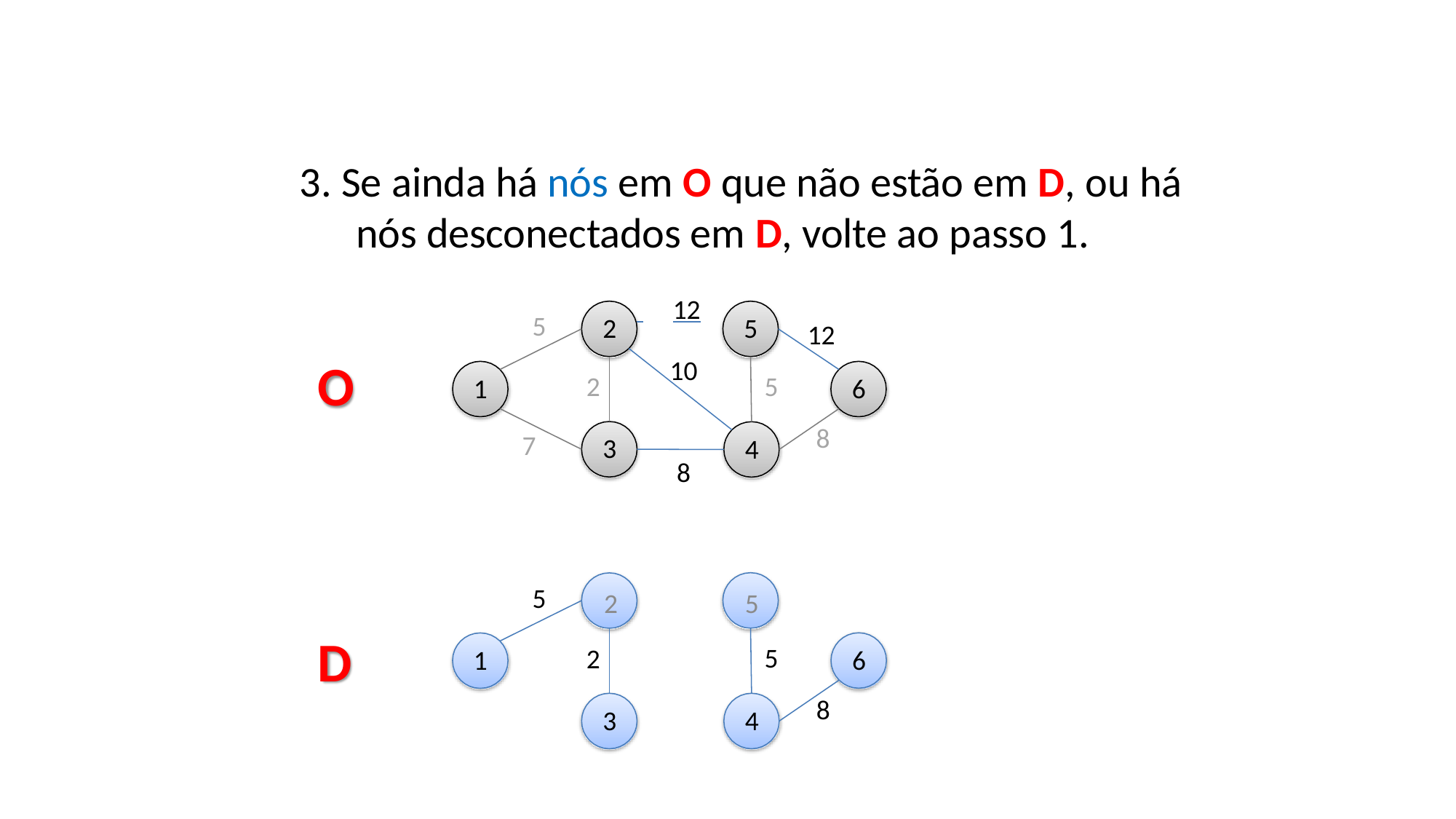

3. Se ainda há nós em O que não estão em D, ou há  nós desconectados em D, volte ao passo 1.
 	12

5
2
5
12

O
10

2
5
1
6

8
7
3
4
8

5
5
2

D
5
2
6
1
8
3
4